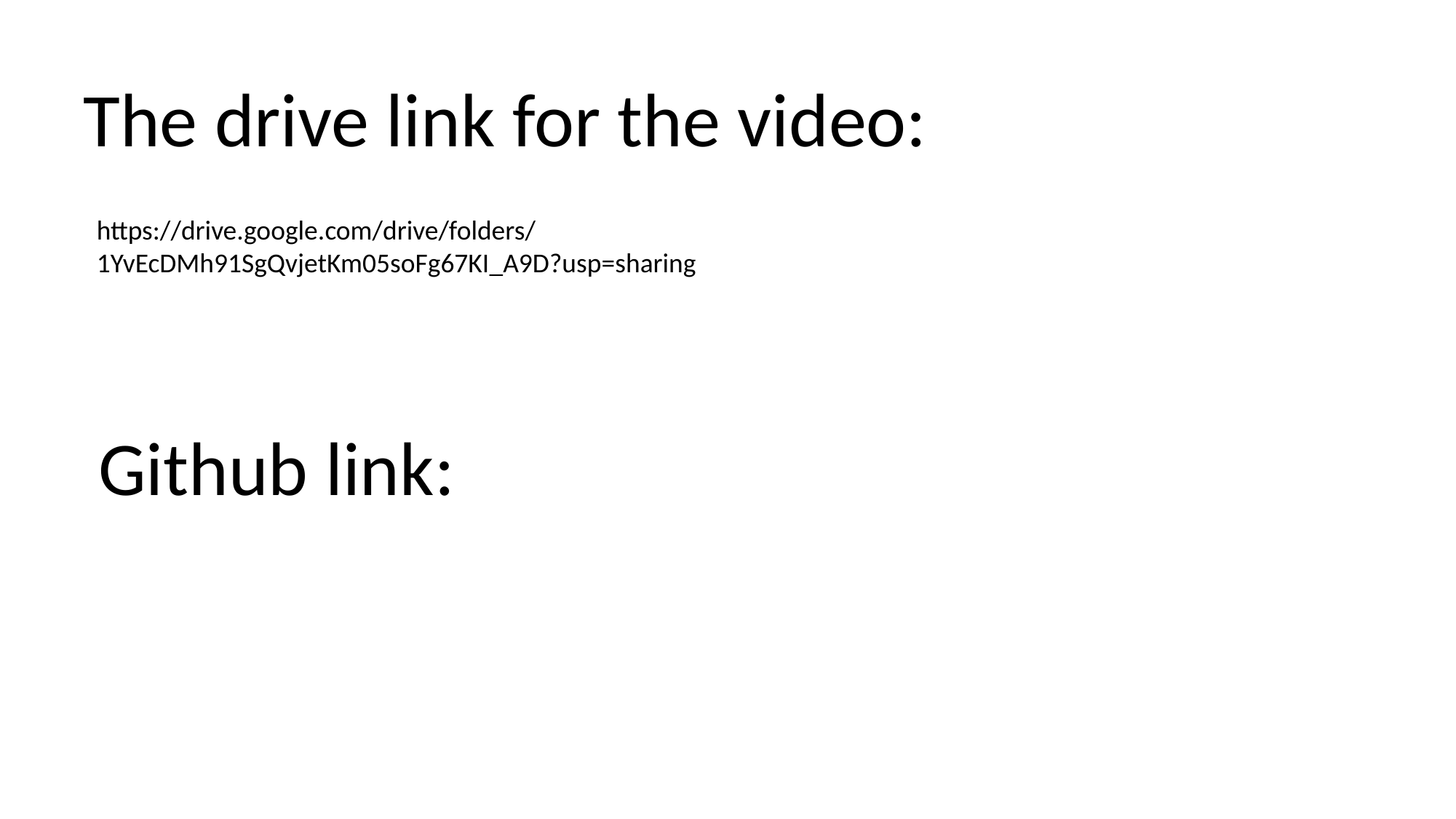

The drive link for the video:
https://drive.google.com/drive/folders/1YvEcDMh91SgQvjetKm05soFg67KI_A9D?usp=sharing
Github link: